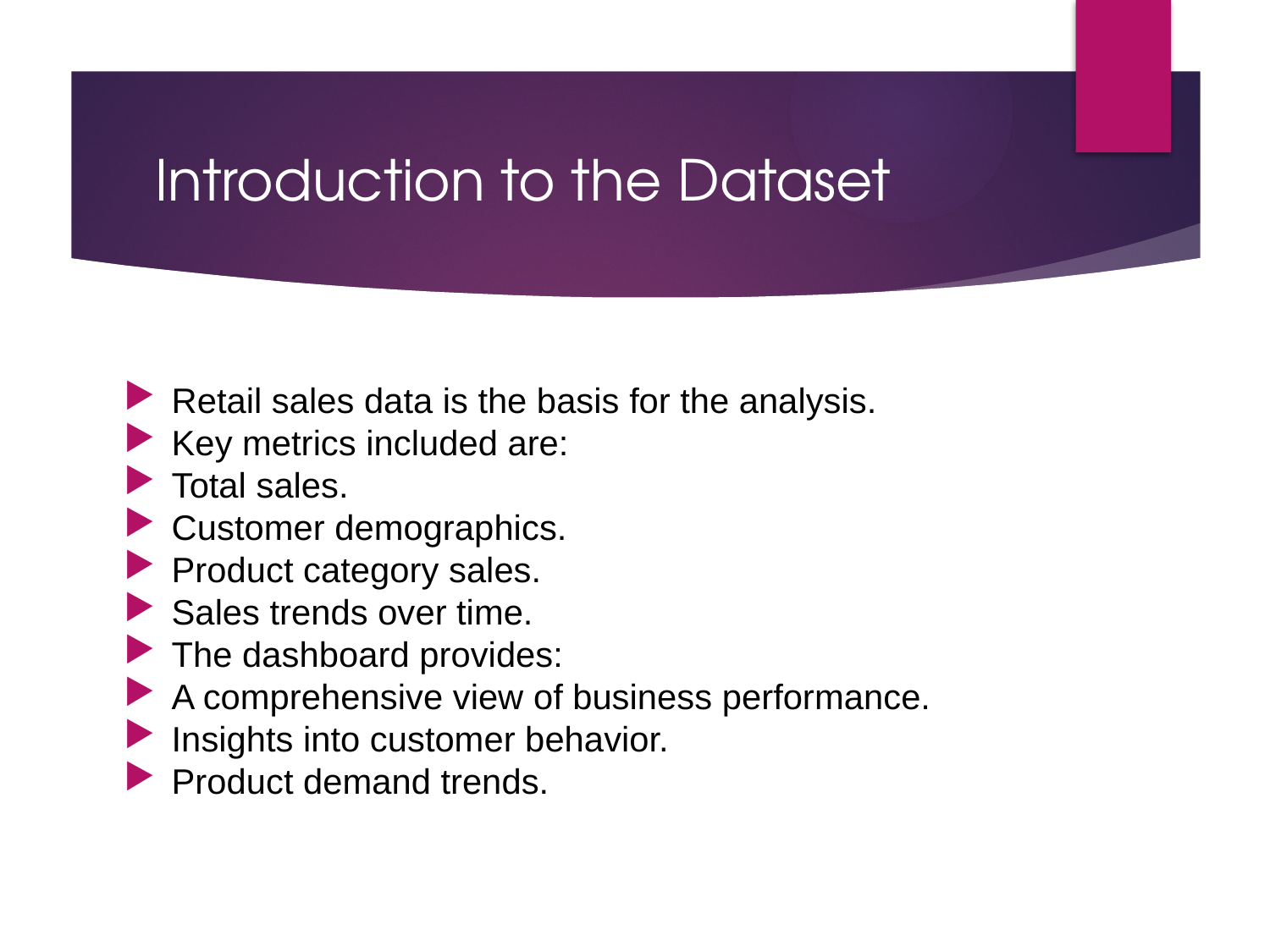

# Introduction to the Dataset

Retail sales data is the basis for the analysis.
Key metrics included are:
Total sales.
Customer demographics.
Product category sales.
Sales trends over time.
The dashboard provides:
A comprehensive view of business performance.
Insights into customer behavior.
Product demand trends.